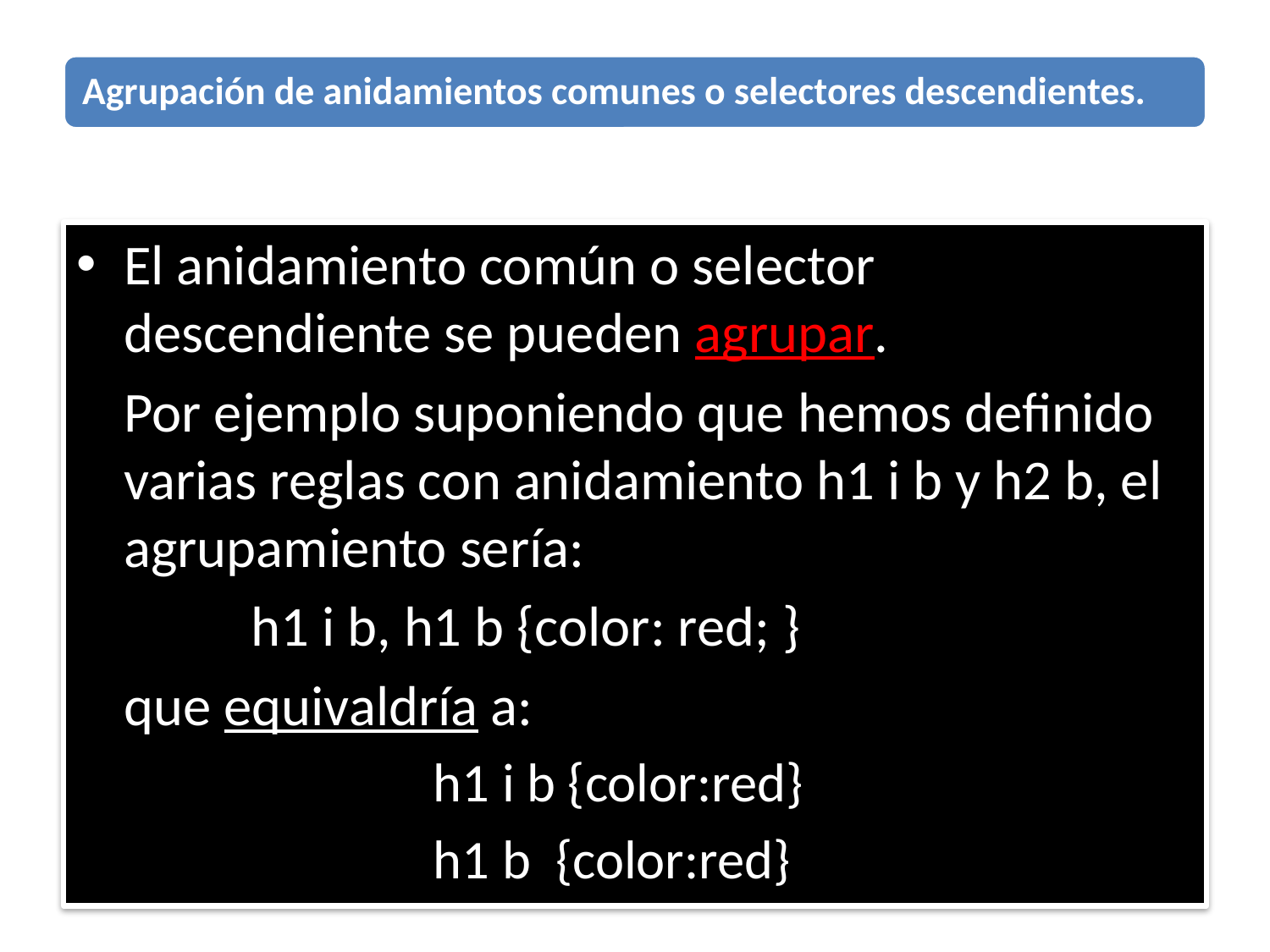

Agrupación de anidamientos comunes o selectores descendientes.
El anidamiento común o selector  descendiente se pueden agrupar.
	Por ejemplo suponiendo que hemos definido varias reglas con anidamiento h1 i b y h2 b, el agrupamiento sería:
		h1 i b, h1 b {color: red; }
 	que equivaldría a:
			h1 i b {color:red}
			h1 b  {color:red}